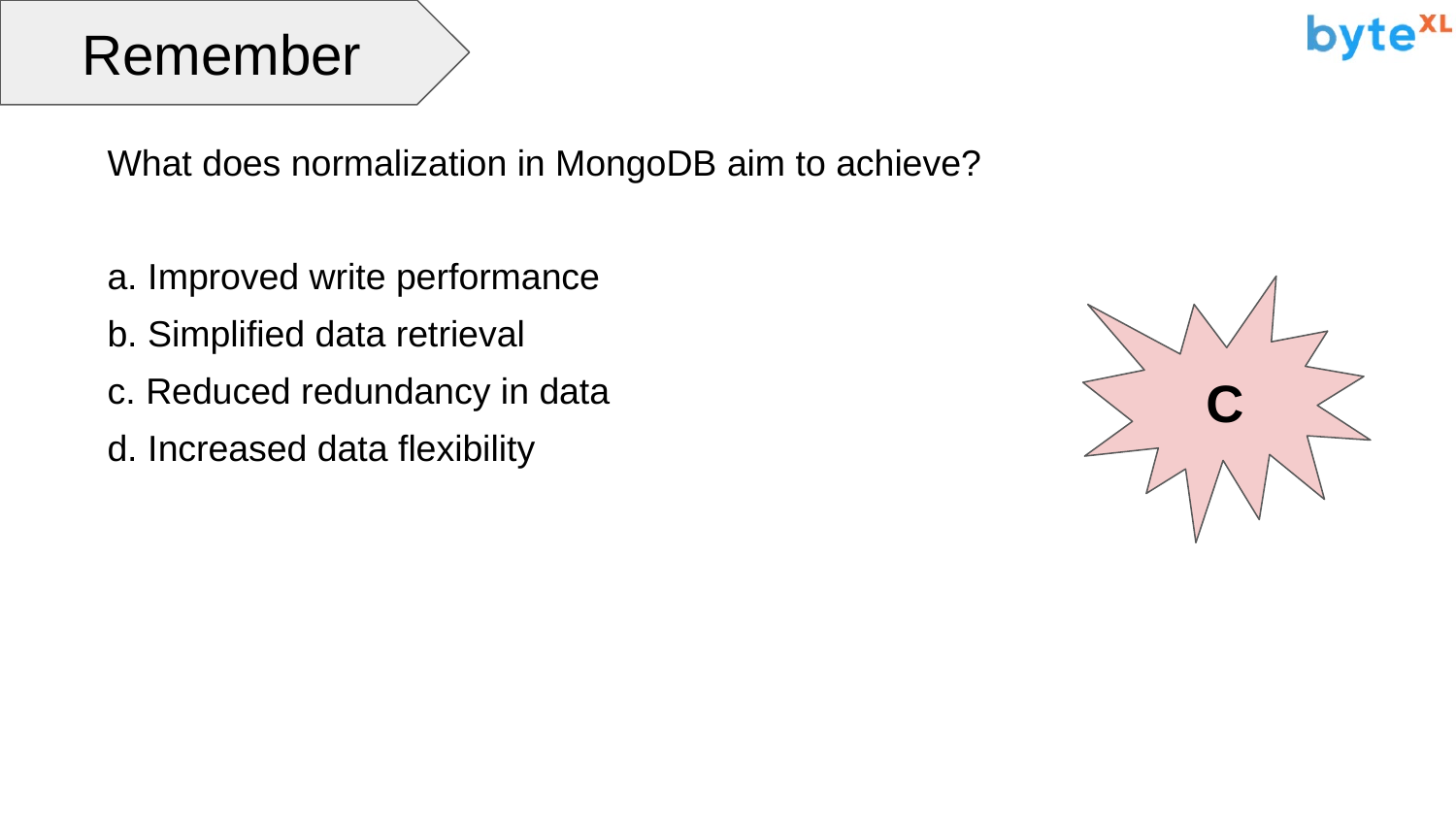

Remember
What does normalization in MongoDB aim to achieve?

a. Improved write performance
b. Simplified data retrieval
c. Reduced redundancy in data
d. Increased data flexibility

C